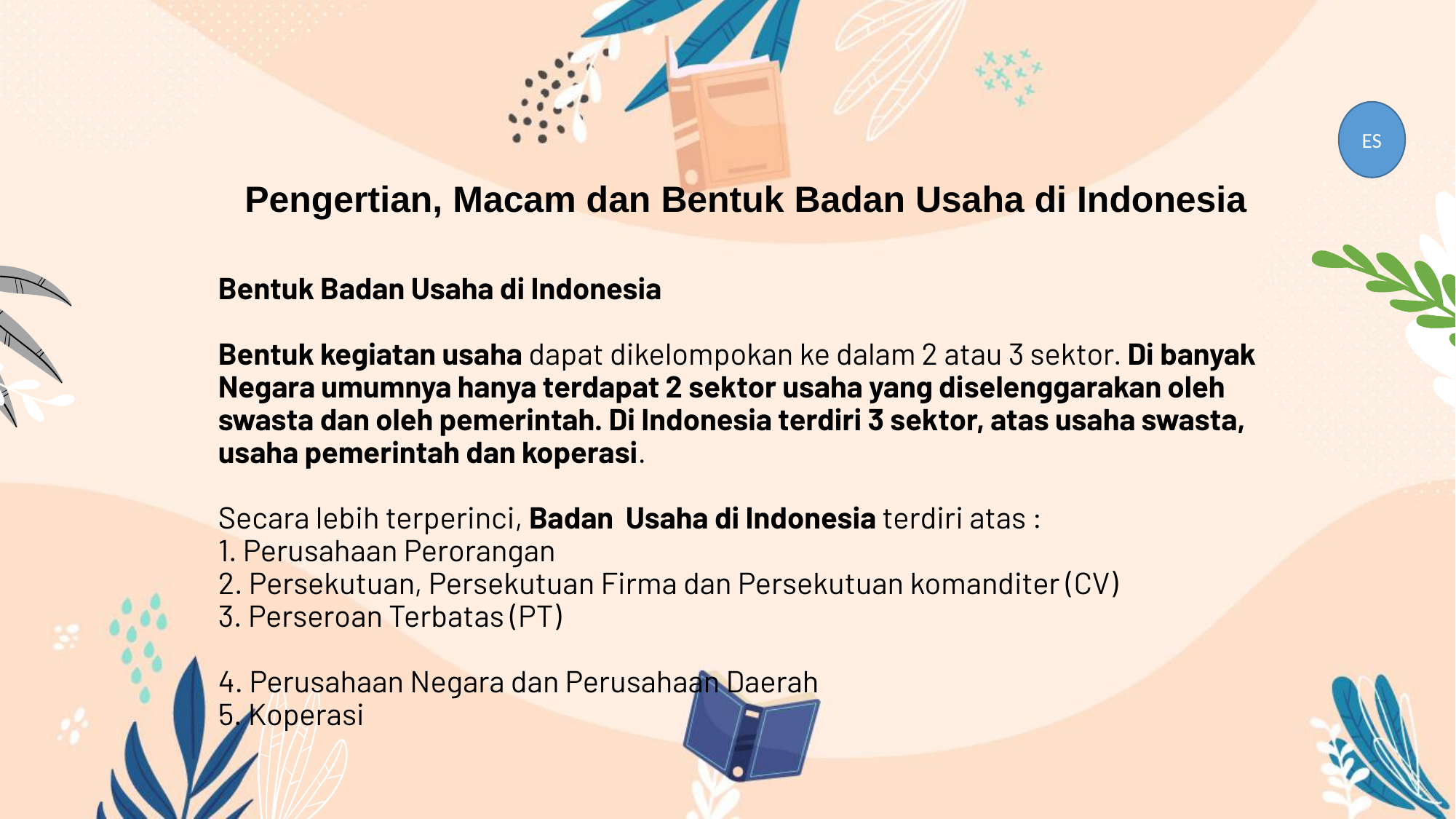

ES
# Pengertian, Macam dan Bentuk Badan Usaha di Indonesia
Bentuk Badan Usaha di Indonesia
Bentuk kegiatan usaha dapat dikelompokan ke dalam 2 atau 3 sektor. Di banyak Negara umumnya hanya terdapat 2 sektor usaha yang diselenggarakan oleh swasta dan oleh pemerintah. Di Indonesia terdiri 3 sektor, atas usaha swasta, usaha pemerintah dan koperasi.
Secara lebih terperinci, Badan  Usaha di Indonesia terdiri atas :
1. Perusahaan Perorangan
2. Persekutuan, Persekutuan Firma dan Persekutuan komanditer (CV)
3. Perseroan Terbatas (PT)
4. Perusahaan Negara dan Perusahaan Daerah
5. Koperasi